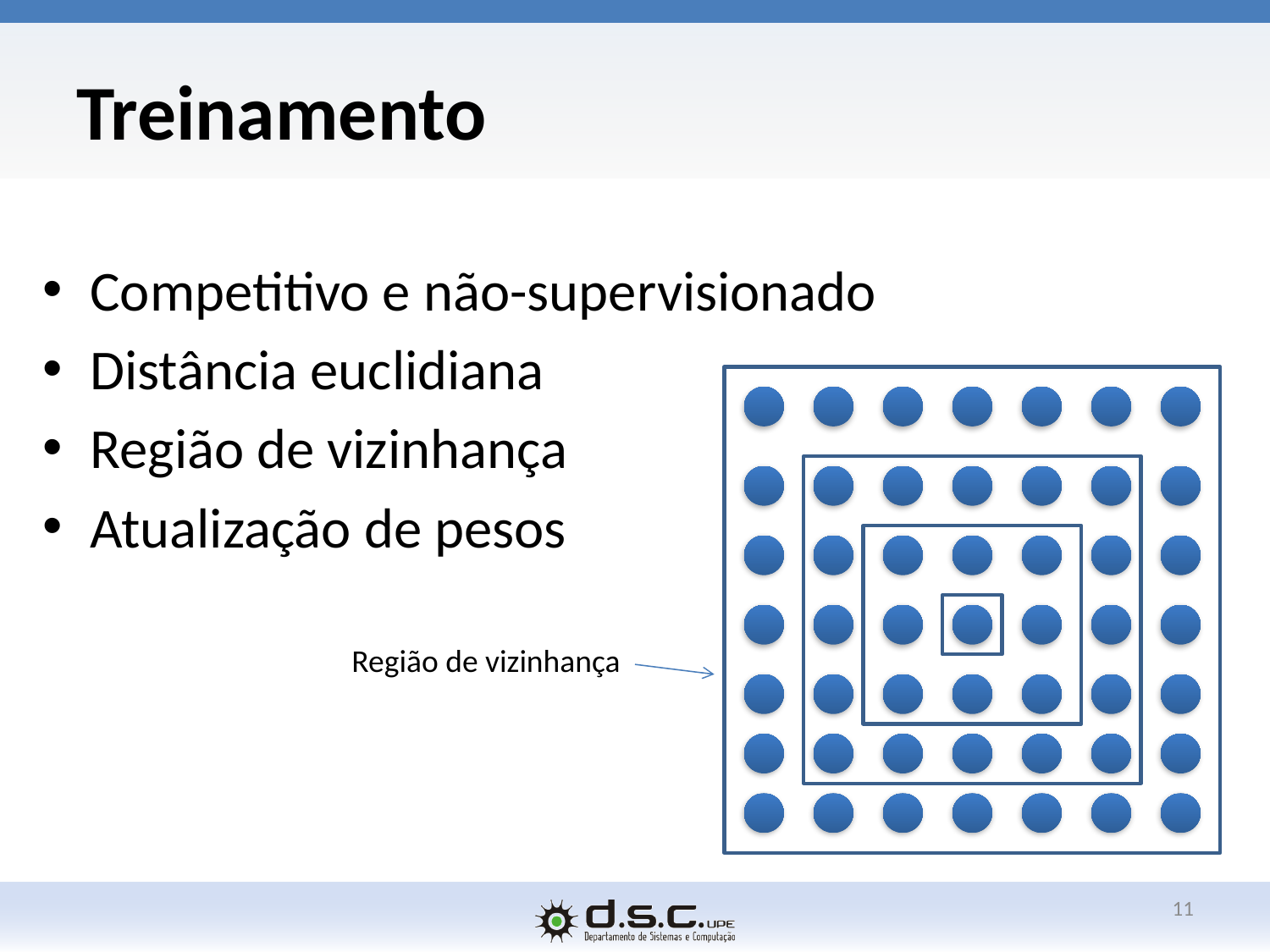

# Treinamento
Competitivo e não-supervisionado
Distância euclidiana
Região de vizinhança
Atualização de pesos

Região de vizinhança

11